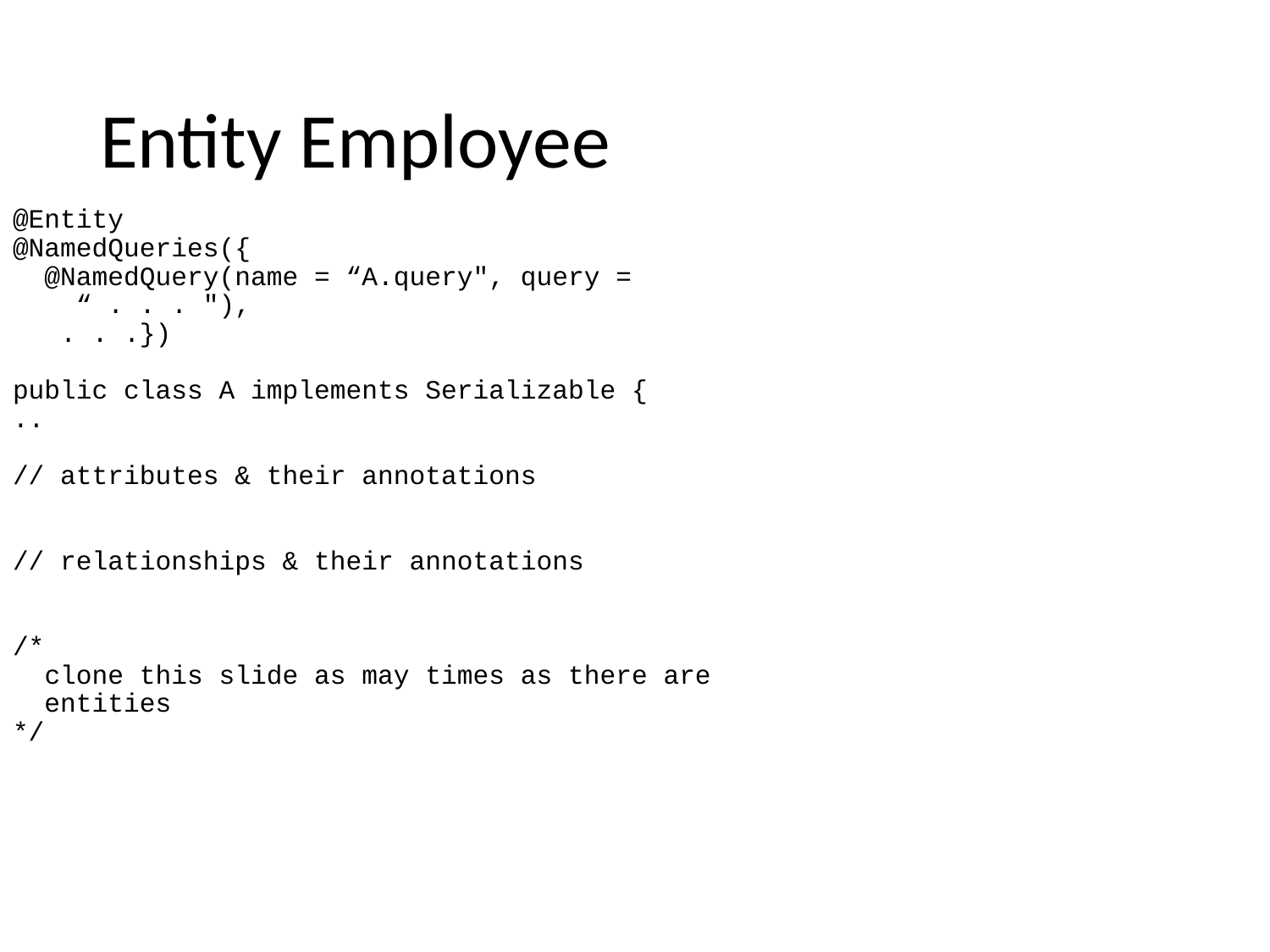

# Entity Employee
@Entity
@NamedQueries({
  @NamedQuery(name = “A.query", query =
    “ . . . "),
   . . .})

public class A implements Serializable {
..

// attributes & their annotations

// relationships & their annotations

/*
  clone this slide as may times as there are
  entities
*/